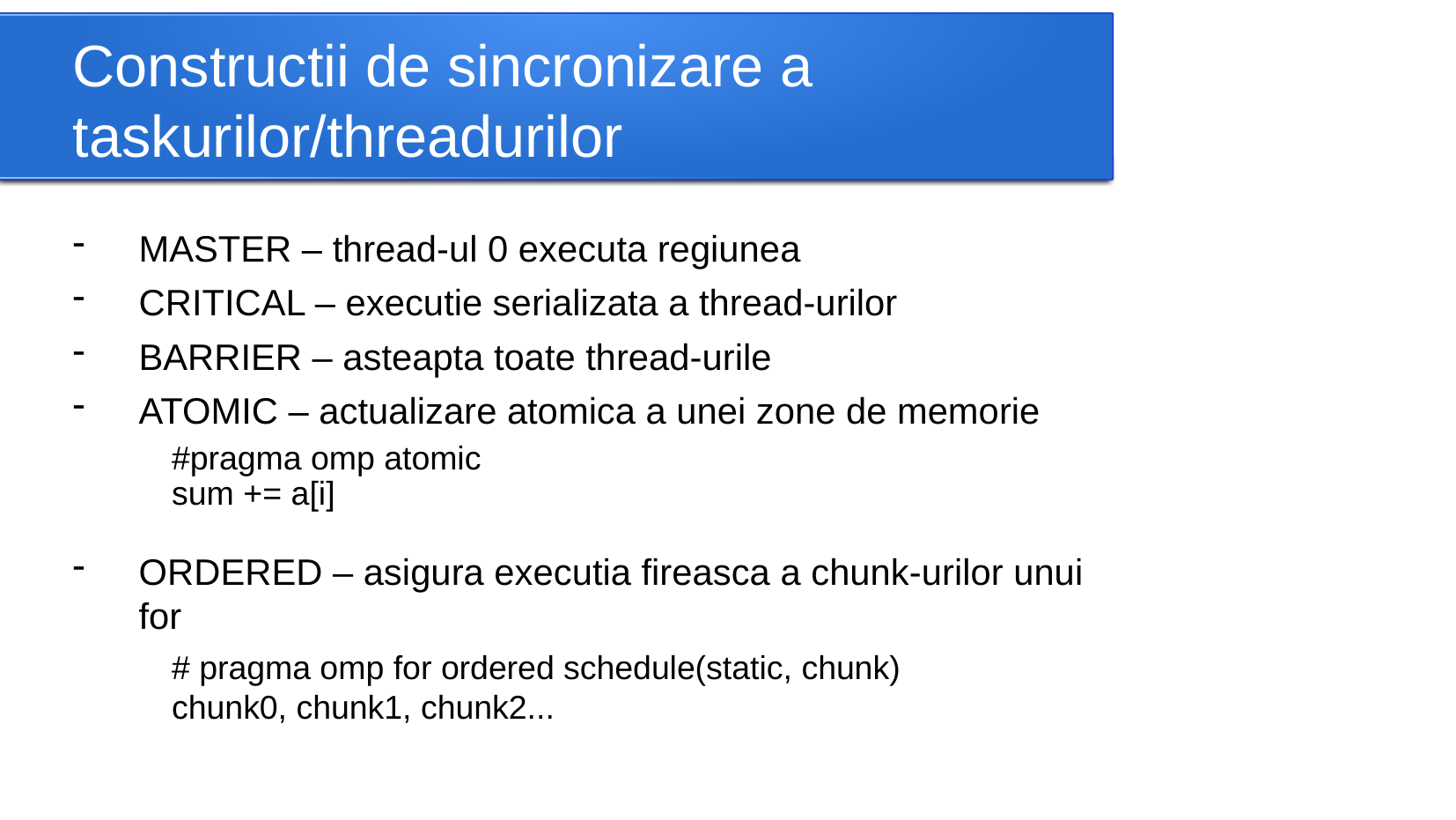

Constructii de sincronizare a taskurilor/threadurilor
MASTER – thread-ul 0 executa regiunea
CRITICAL – executie serializata a thread-urilor
BARRIER – asteapta toate thread-urile
ATOMIC – actualizare atomica a unei zone de memorie
#pragma omp atomic
sum += a[i]

ORDERED – asigura executia fireasca a chunk-urilor unui for
# pragma omp for ordered schedule(static, chunk)
chunk0, chunk1, chunk2...